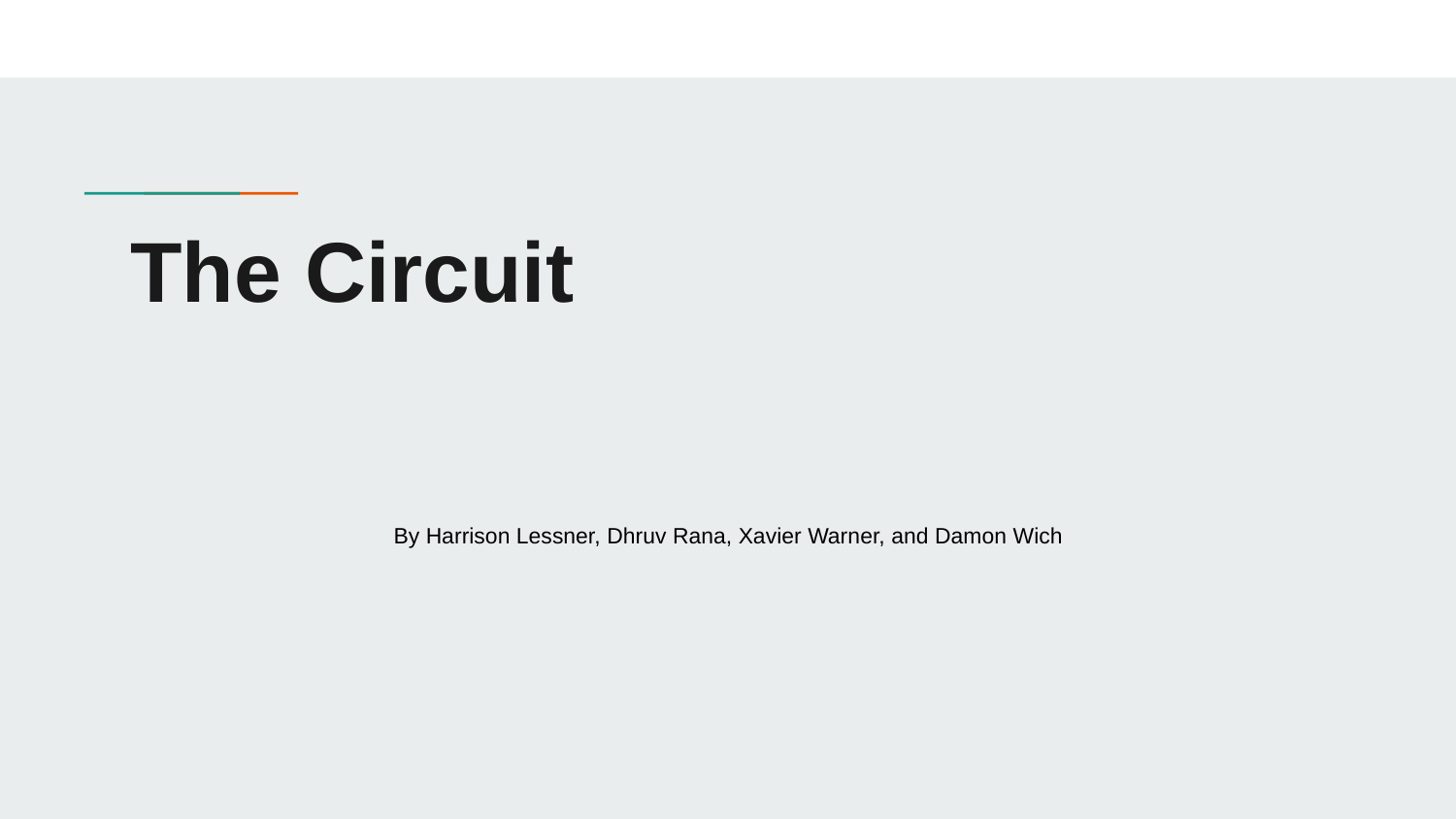

# The Circuit
By Harrison Lessner, Dhruv Rana, Xavier Warner, and Damon Wich